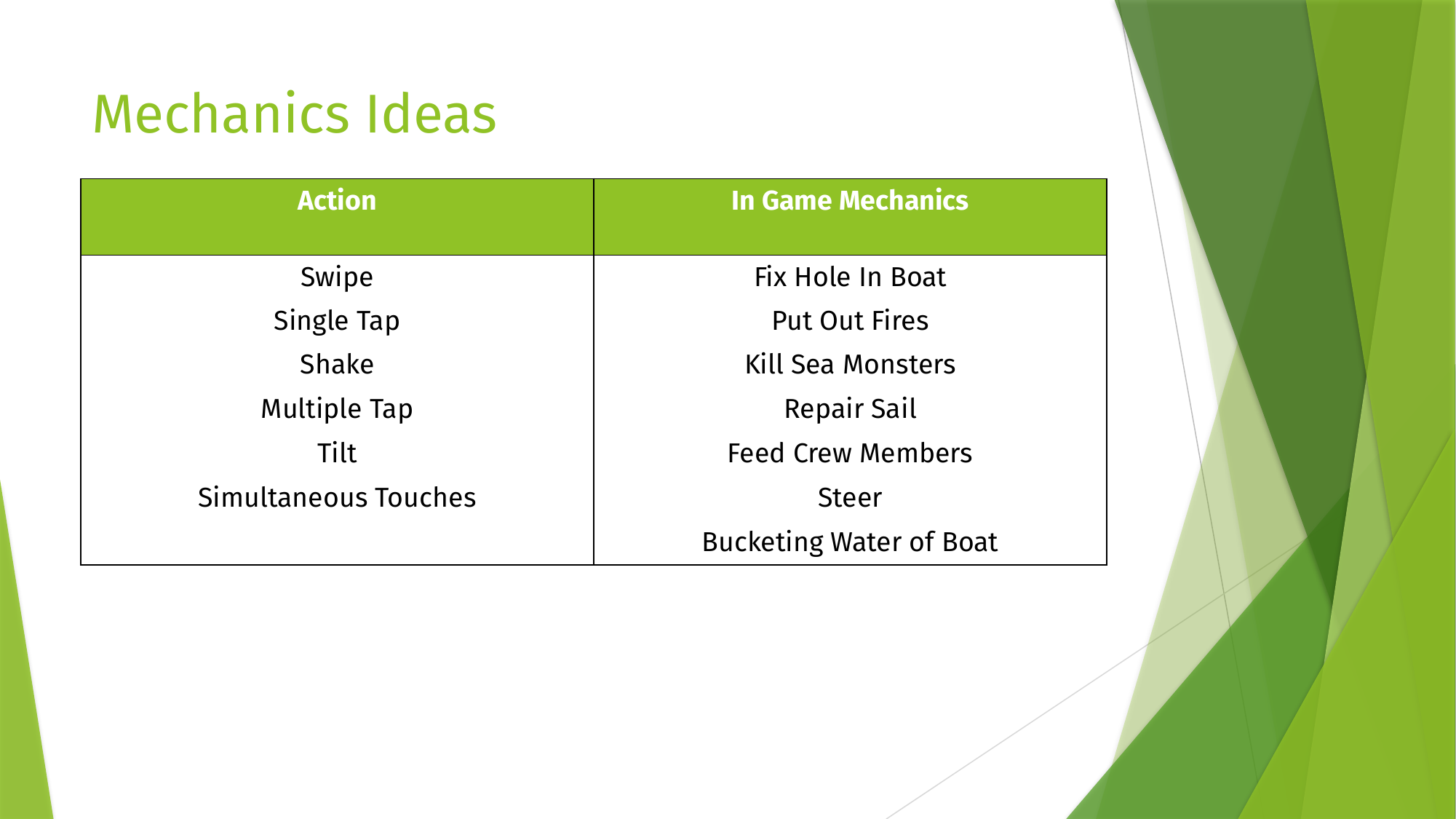

# Mechanics Ideas
| Action | In Game Mechanics |
| --- | --- |
| Swipe | Fix Hole In Boat |
| Single Tap | Put Out Fires |
| Shake | Kill Sea Monsters |
| Multiple Tap | Repair Sail |
| Tilt | Feed Crew Members |
| Simultaneous Touches | Steer |
|  | Bucketing Water of Boat |